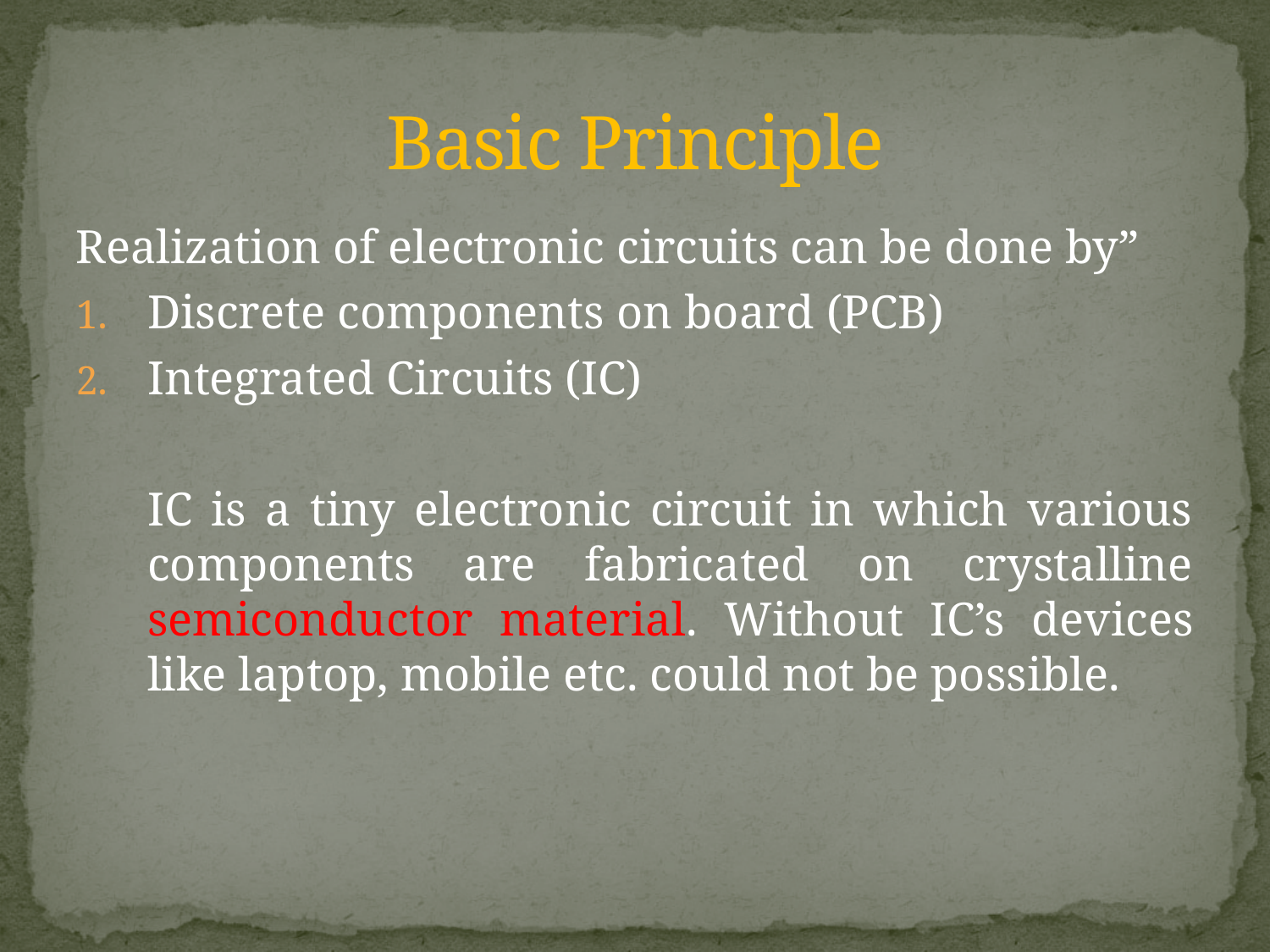

# Basic Principle
Realization of electronic circuits can be done by”
Discrete components on board (PCB)
Integrated Circuits (IC)

	IC is a tiny electronic circuit in which various components are fabricated on crystalline semiconductor material. Without IC’s devices like laptop, mobile etc. could not be possible.